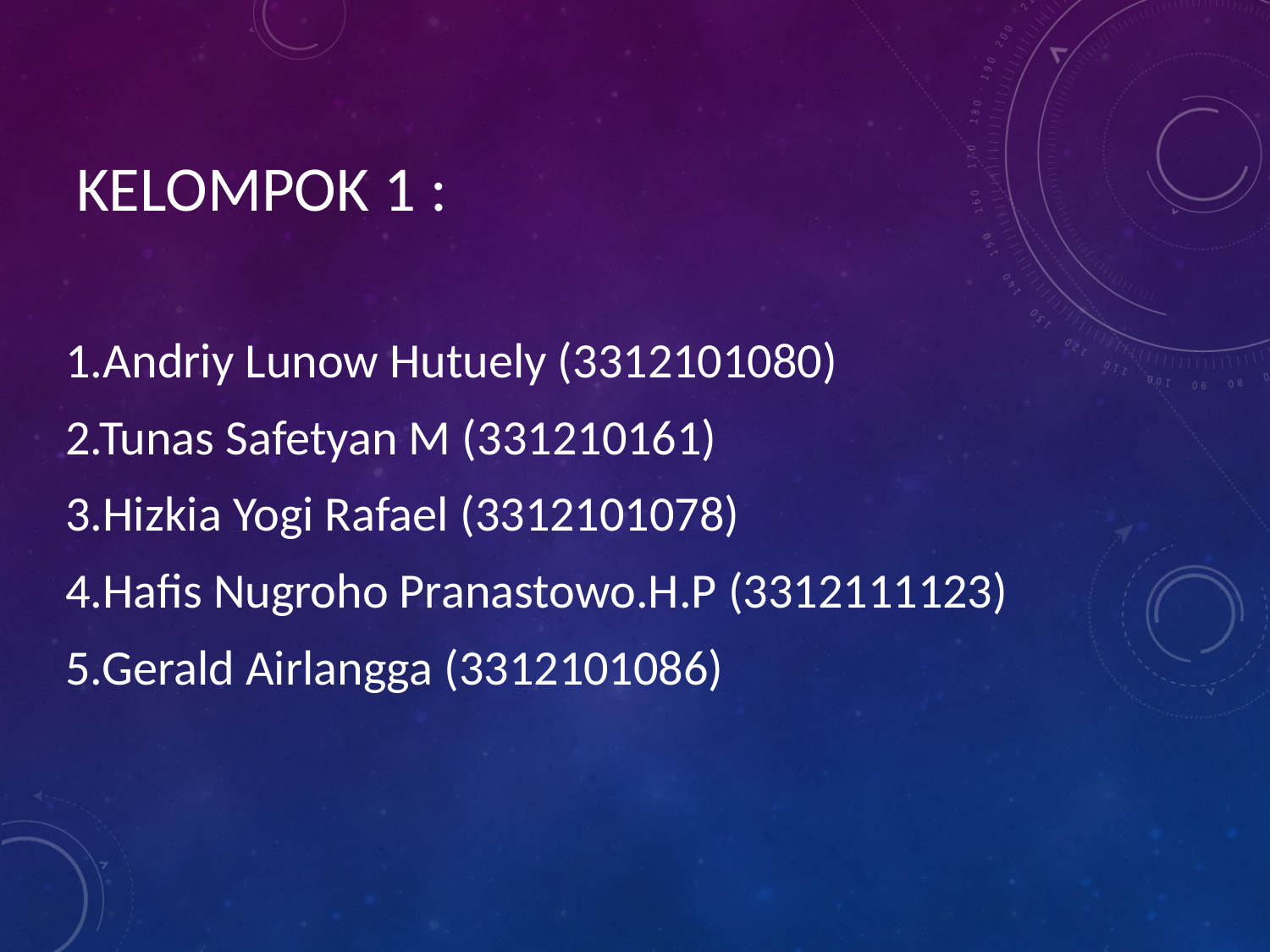

# Kelompok 1 :
1.Andriy Lunow Hutuely (3312101080)
2.Tunas Safetyan M (331210161)
3.Hizkia Yogi Rafael (3312101078)
4.Hafis Nugroho Pranastowo.H.P (3312111123)
5.Gerald Airlangga (3312101086)